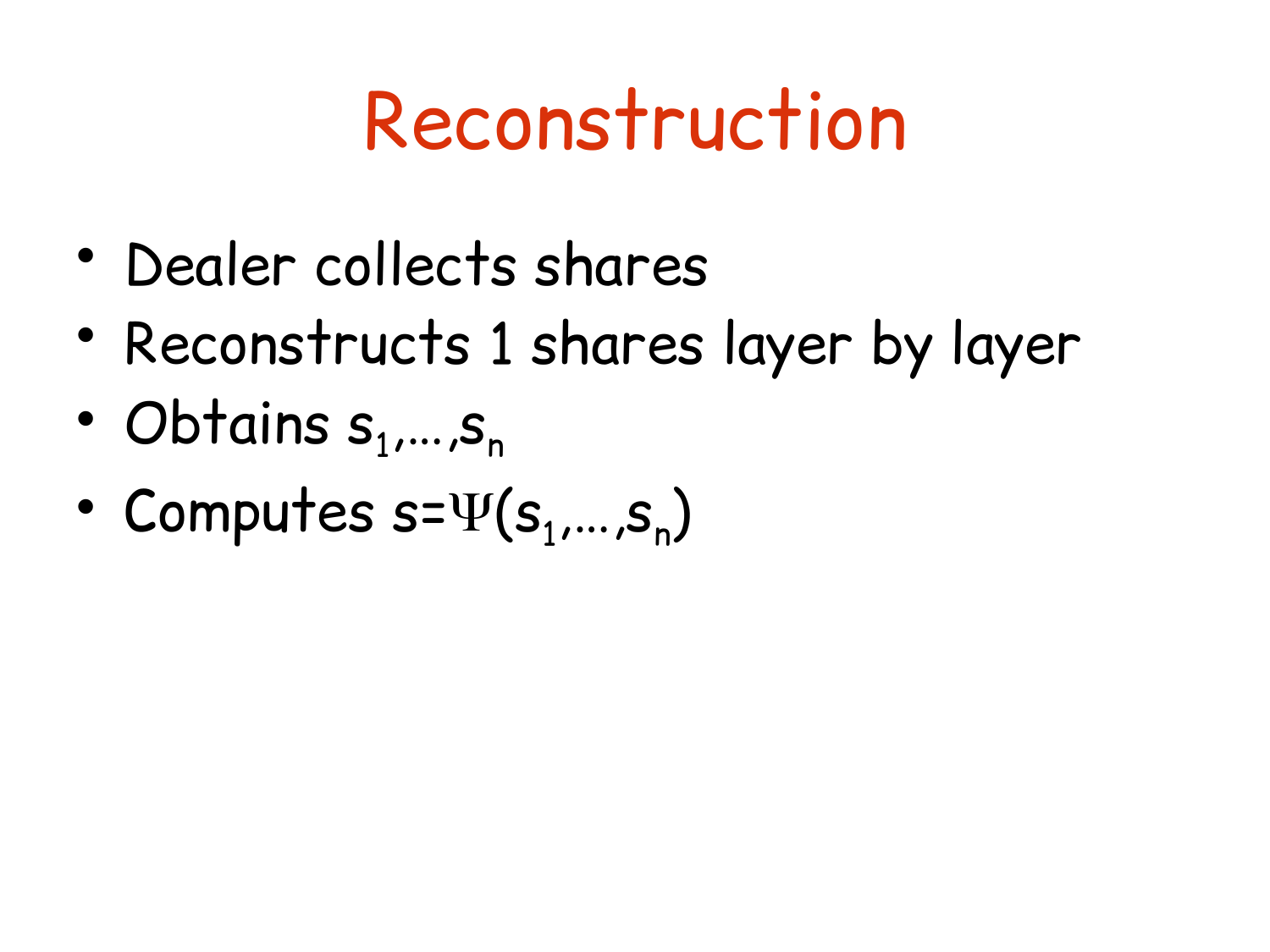

# Reconstruction
Dealer collects shares
Reconstructs 1 shares layer by layer
Obtains s1,…,sn
Computes s=Ψ(s1,…,sn)